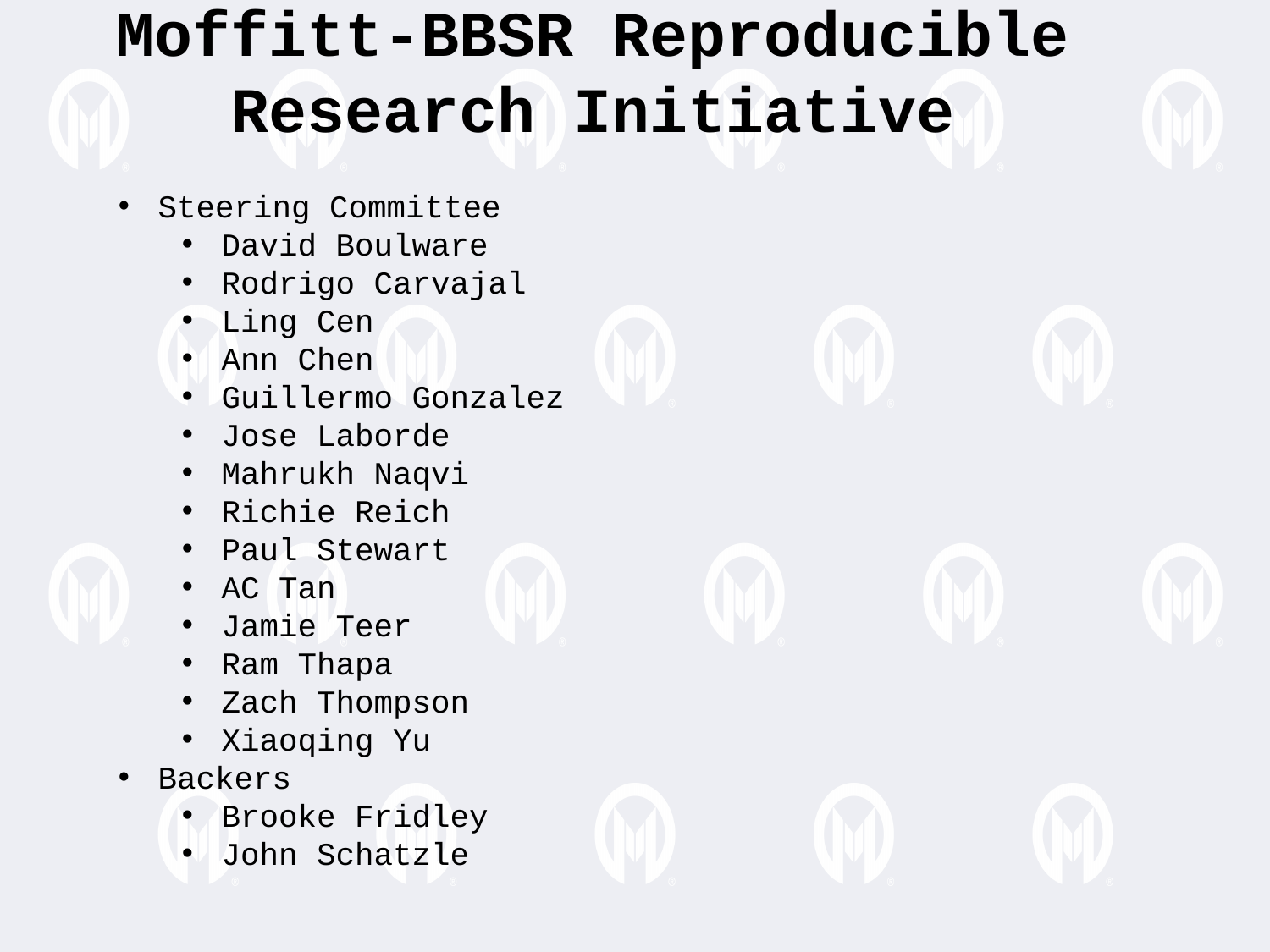

# Moffitt-BBSR Reproducible Research Initiative
Steering Committee
David Boulware
Rodrigo Carvajal
Ling Cen
Ann Chen
Guillermo Gonzalez
Jose Laborde
Mahrukh Naqvi
Richie Reich
Paul Stewart
AC Tan
Jamie Teer
Ram Thapa
Zach Thompson
Xiaoqing Yu
Backers
Brooke Fridley
John Schatzle